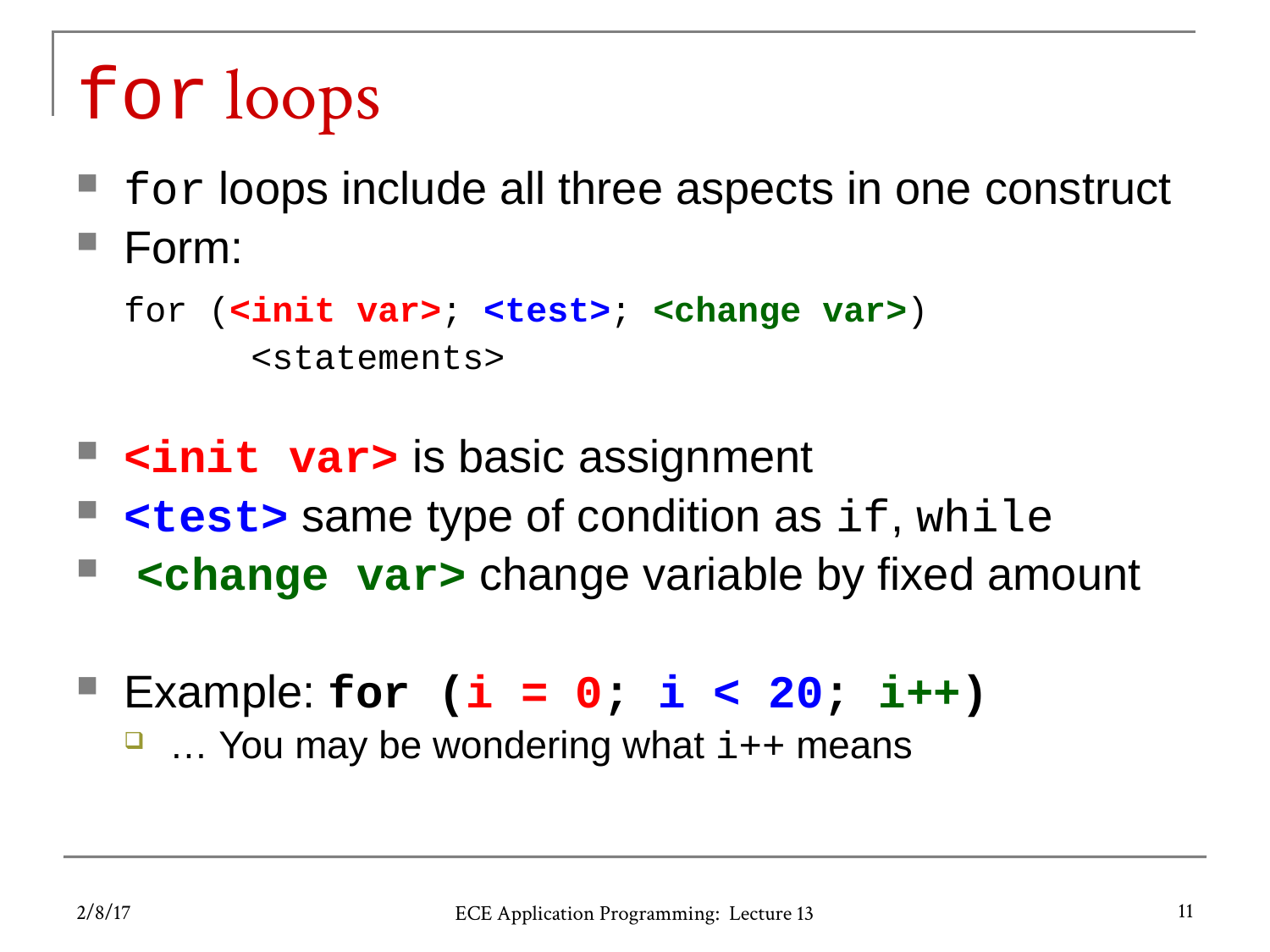

# for loops
for loops include all three aspects in one construct
Form:
	for (<init var>; <test>; <change var>)
		<statements>

<init var> is basic assignment
<test> same type of condition as if, while
 <change var> change variable by fixed amount

Example: for (i = 0; i < 20; i++)
… You may be wondering what i++ means
2/8/17
11
ECE Application Programming:  Lecture 13